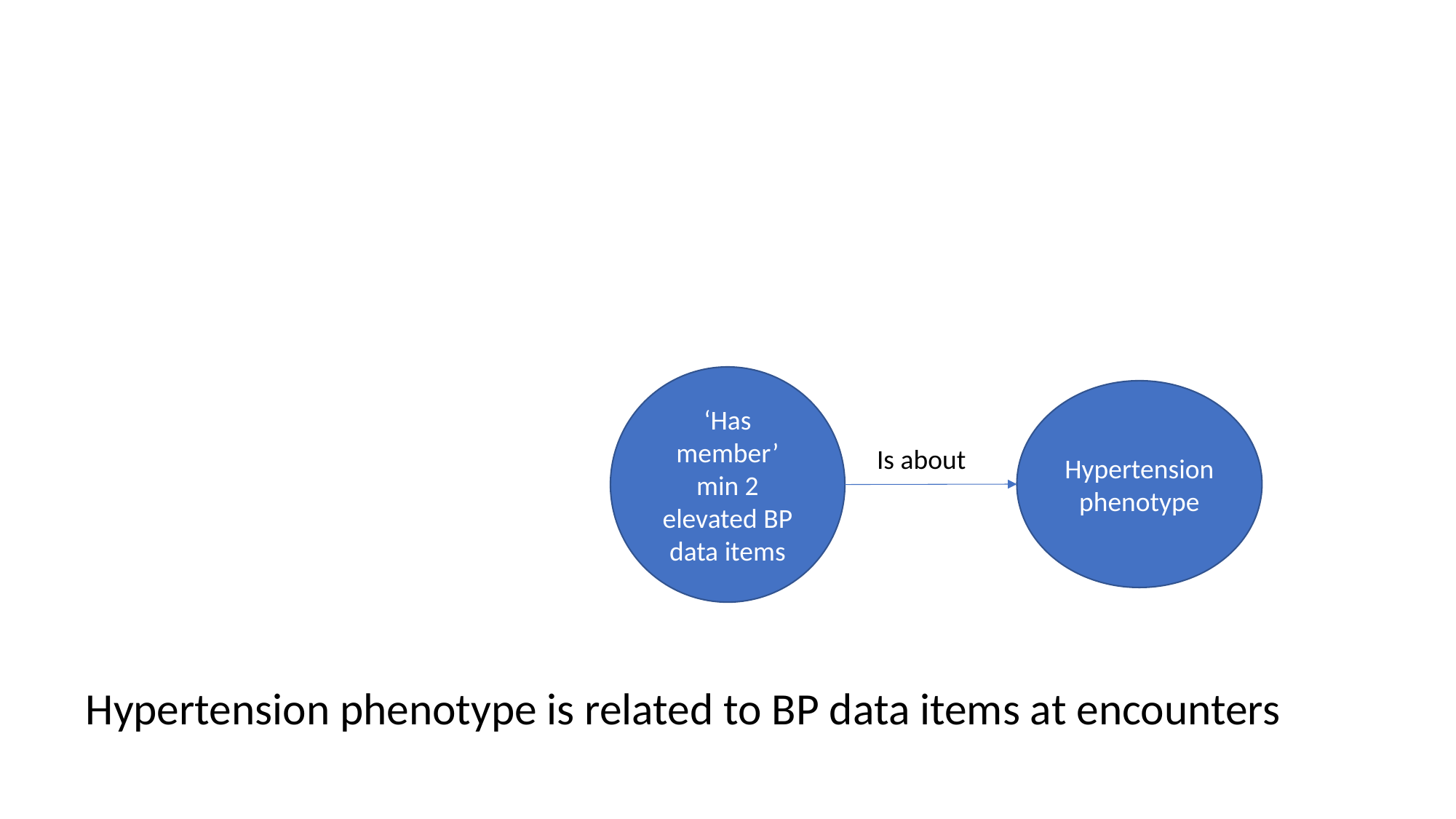

# Elevated adult systolic BP measurement data item
‘Has member’ min 2 elevated BP data items
Hypertension phenotype
Is about
Hypertension phenotype is related to BP data items at encounters